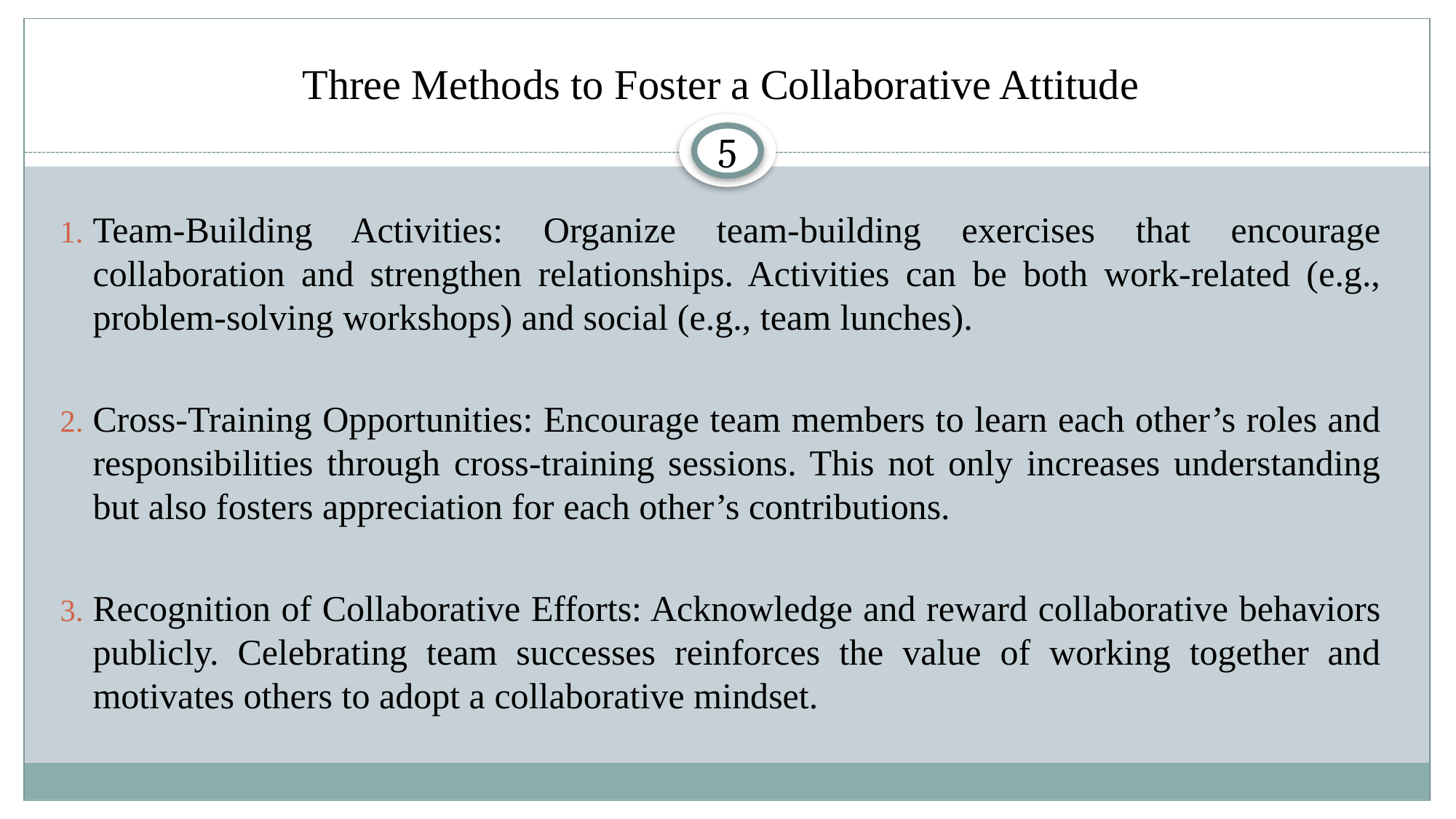

Three Methods to Foster a Collaborative Attitude
5
Team-Building Activities: Organize team-building exercises that encourage collaboration and strengthen relationships. Activities can be both work-related (e.g., problem-solving workshops) and social (e.g., team lunches).

Cross-Training Opportunities: Encourage team members to learn each other’s roles and responsibilities through cross-training sessions. This not only increases understanding but also fosters appreciation for each other’s contributions.

Recognition of Collaborative Efforts: Acknowledge and reward collaborative behaviors publicly. Celebrating team successes reinforces the value of working together and motivates others to adopt a collaborative mindset.